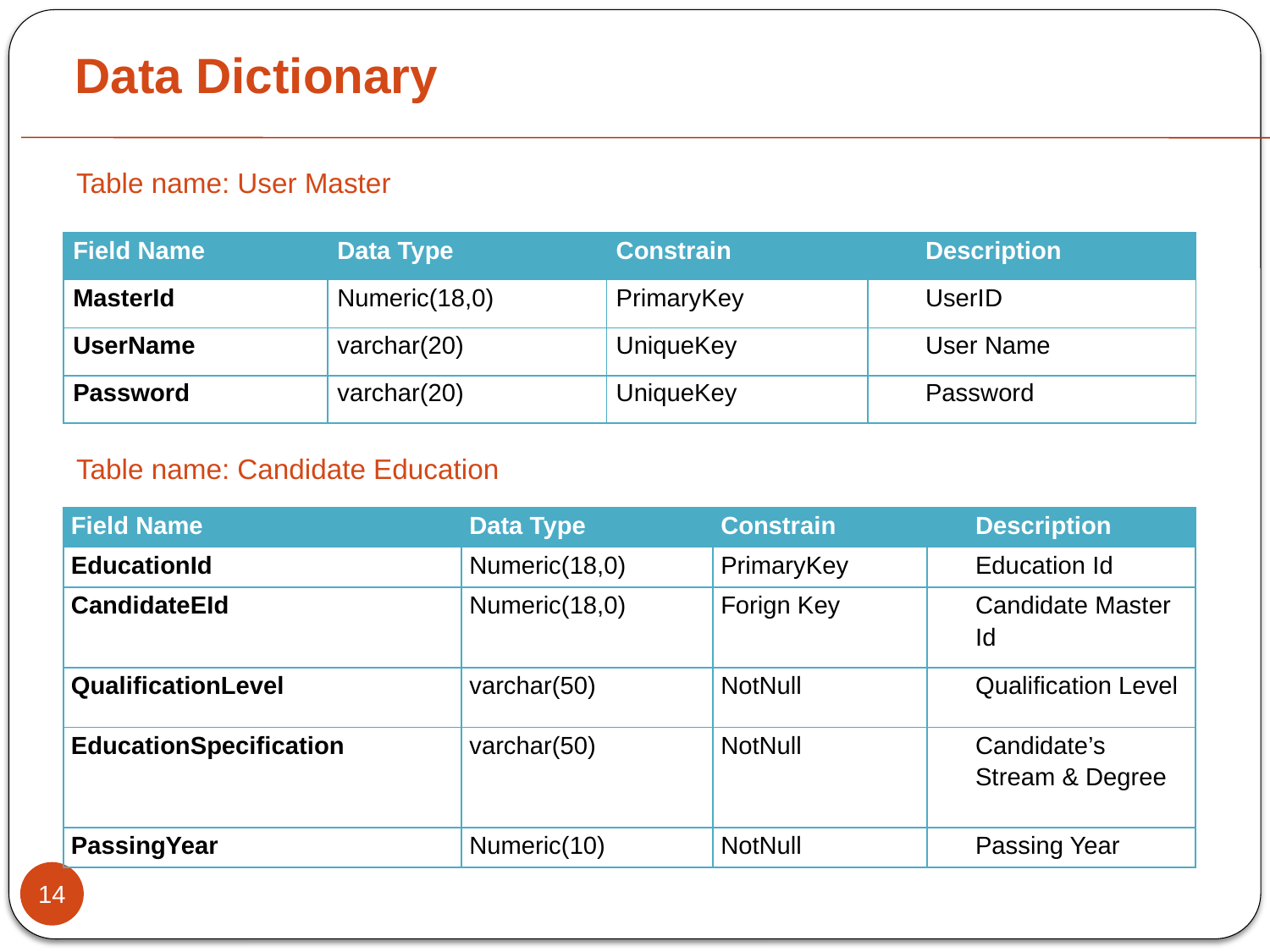

# Data Dictionary
Table name: User Master
| Field Name | Data Type | Constrain |  | Description |
| --- | --- | --- | --- | --- |
| MasterId | Numeric(18,0) | PrimaryKey |  | UserID |
| UserName | varchar(20) | UniqueKey |  | User Name |
| Password | varchar(20) | UniqueKey |  | Password |
Table name: Candidate Education
| Field Name | Data Type | Constrain |  | Description |
| --- | --- | --- | --- | --- |
| EducationId | Numeric(18,0) | PrimaryKey |  | Education Id |
| CandidateEId | Numeric(18,0) | Forign Key |  | Candidate Master Id |
| QualificationLevel | varchar(50) | NotNull |  | Qualification Level |
| EducationSpecification | varchar(50) | NotNull |  | Candidate’s Stream & Degree |
| PassingYear | Numeric(10) | NotNull |  | Passing Year |
14